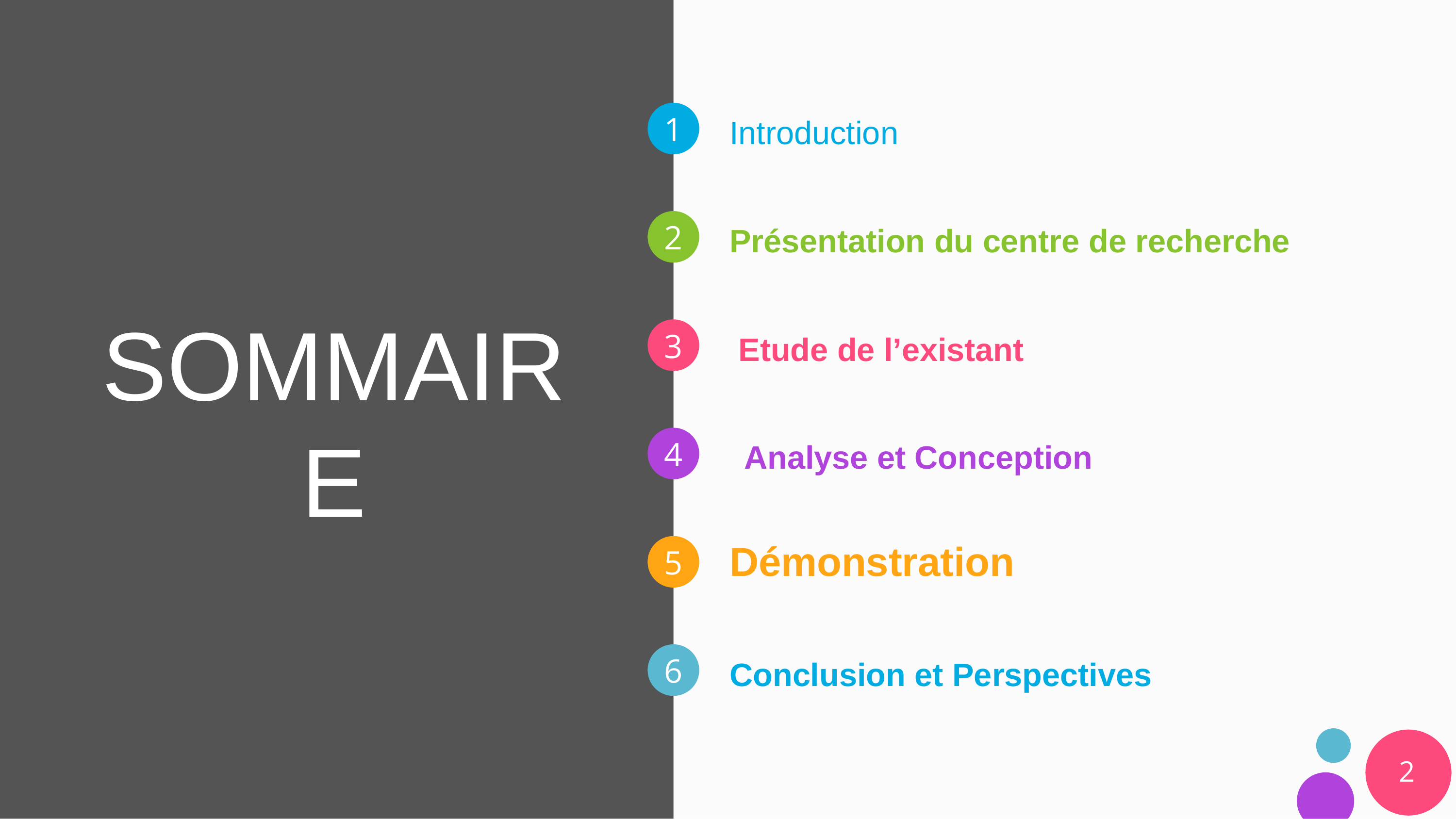

Introduction
# SOMMAIRE
Présentation du centre de recherche
 Etude de l’existant
 Analyse et Conception
Démonstration
Conclusion et Perspectives
2